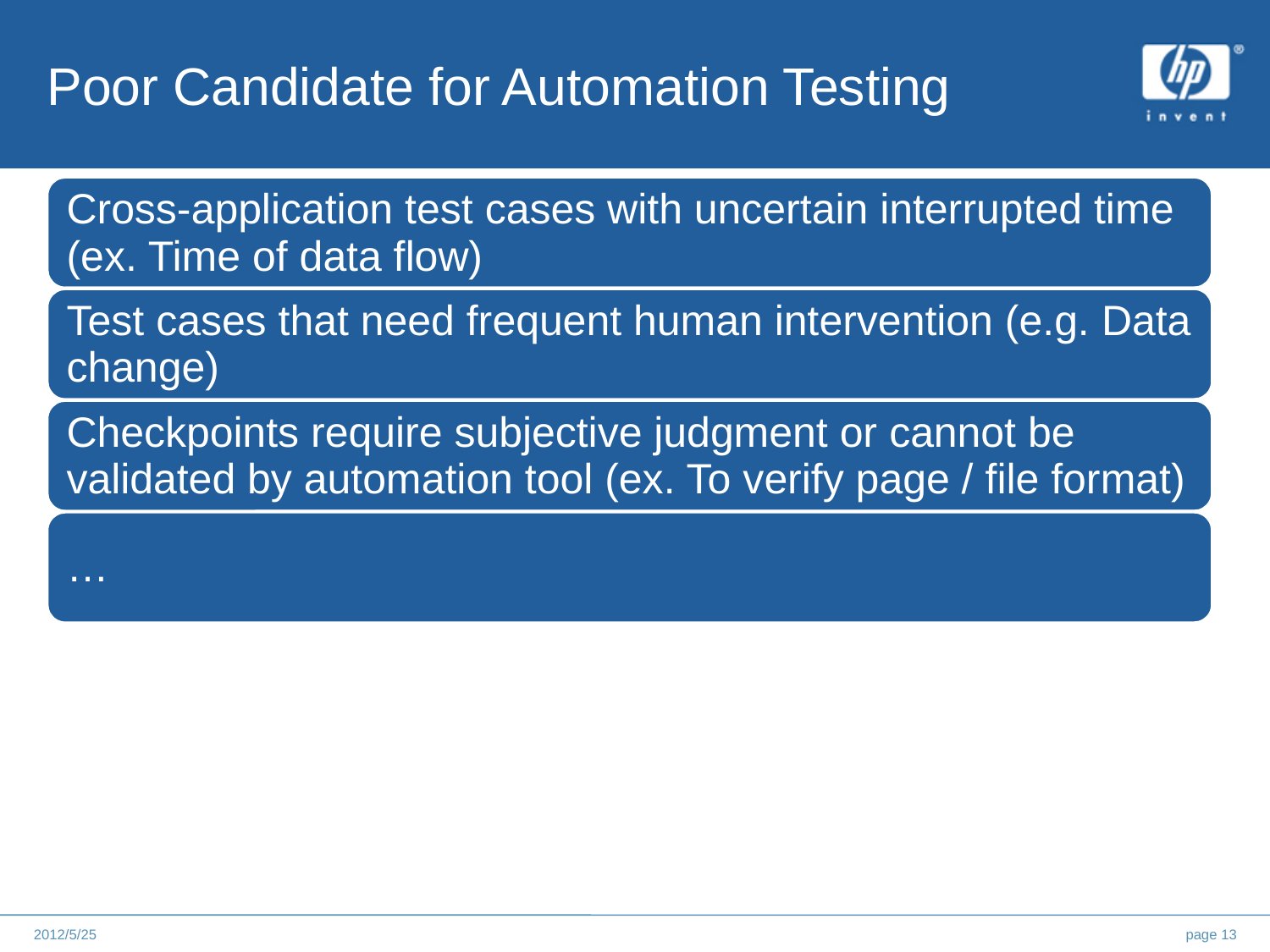

# Poor Candidate for Automation Testing
Cross-application test cases with uncertain interrupted time (ex. Time of data flow)
Test cases that need frequent human intervention (e.g. Data change)
Checkpoints require subjective judgment or cannot be validated by automation tool (ex. To verify page / file format)
…
******
2012/5/25
page 13